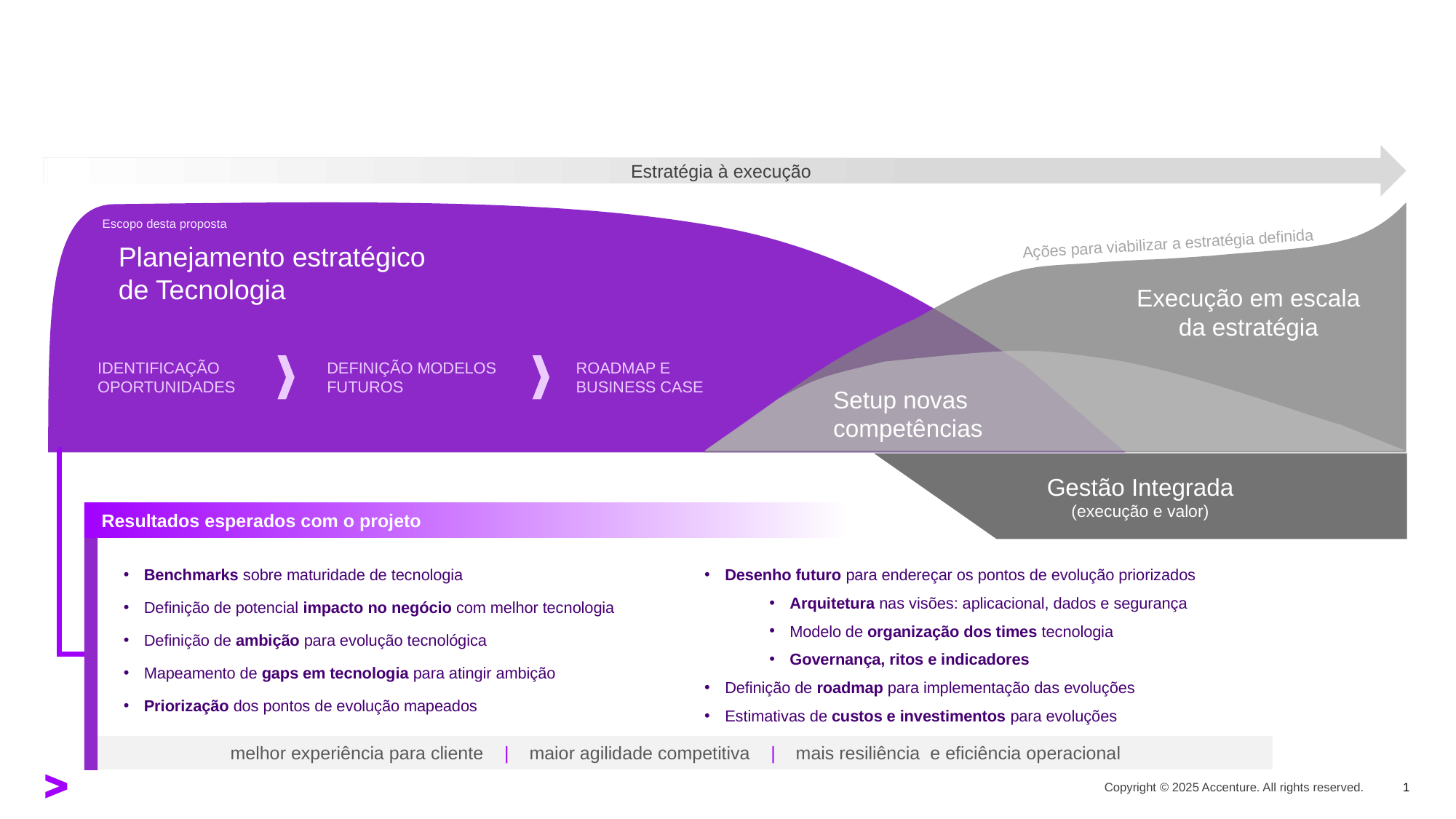

Estratégia à execução

Escopo desta proposta

Ações para viabilizar a estratégia definida
Planejamento estratégico
de Tecnologia
Execução em escala da estratégia
Setup novas
competências

IDENTIFICAÇÃO OPORTUNIDADES
Definição modelos futuros
ROADMAP E BUSINESS CASE
Gestão Integrada
(execução e valor)
Resultados esperados com o projeto

Benchmarks sobre maturidade de tecnologia
Definição de potencial impacto no negócio com melhor tecnologia
Definição de ambição para evolução tecnológica
Mapeamento de gaps em tecnologia para atingir ambição
Priorização dos pontos de evolução mapeados

Desenho futuro para endereçar os pontos de evolução priorizados
Arquitetura nas visões: aplicacional, dados e segurança
Modelo de organização dos times tecnologia
Governança, ritos e indicadores
Definição de roadmap para implementação das evoluções
Estimativas de custos e investimentos para evoluções
melhor experiência para cliente    |    maior agilidade competitiva    |    mais resiliência  e eficiência operacional
Copyright © 2025 Accenture. All rights reserved.
1